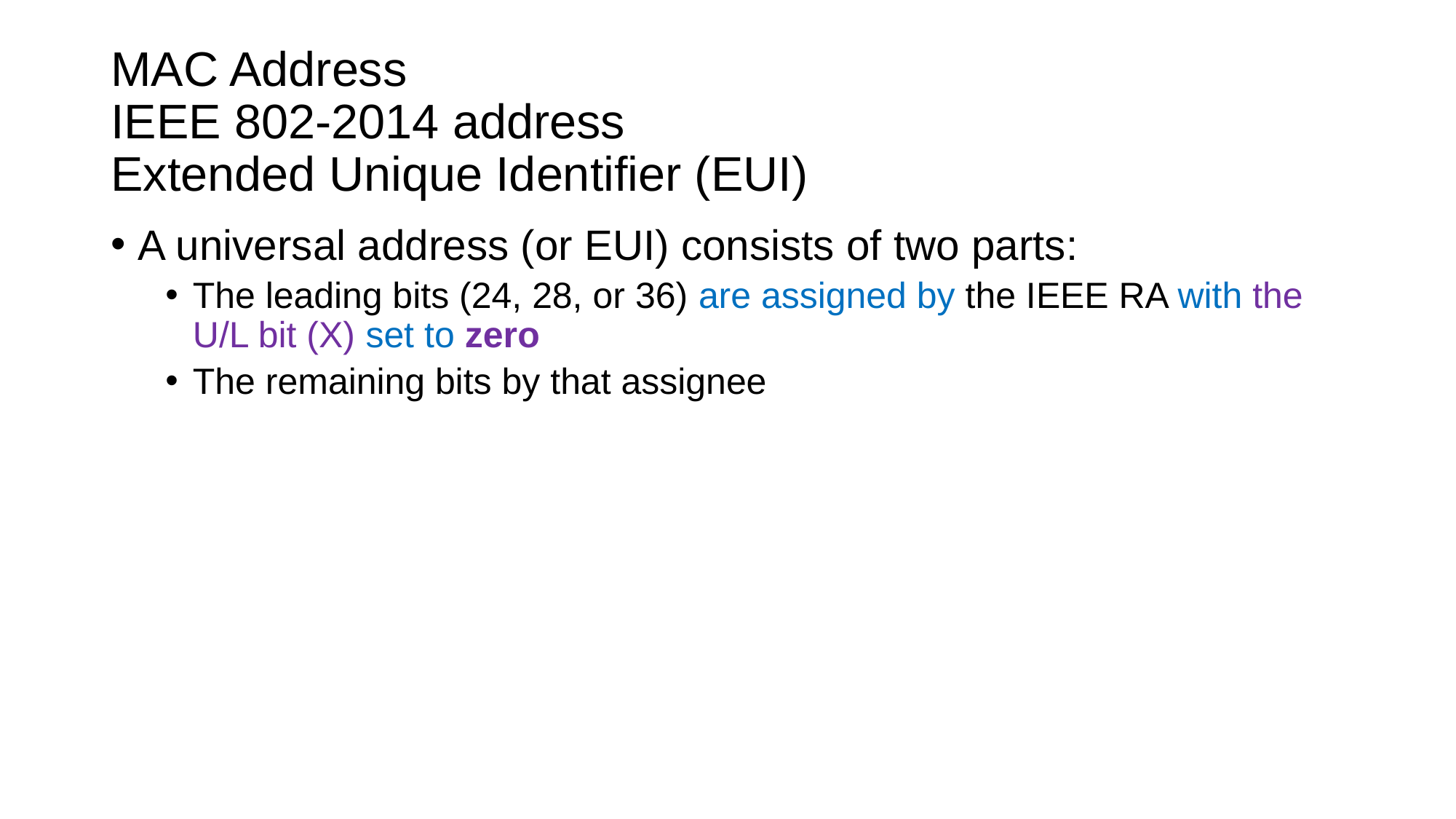

# MAC Address IEEE 802-2014 address Extended Unique Identifier (EUI)
A universal address (or EUI) consists of two parts:
The leading bits (24, 28, or 36) are assigned by the IEEE RA with the U/L bit (X) set to zero
The remaining bits by that assignee